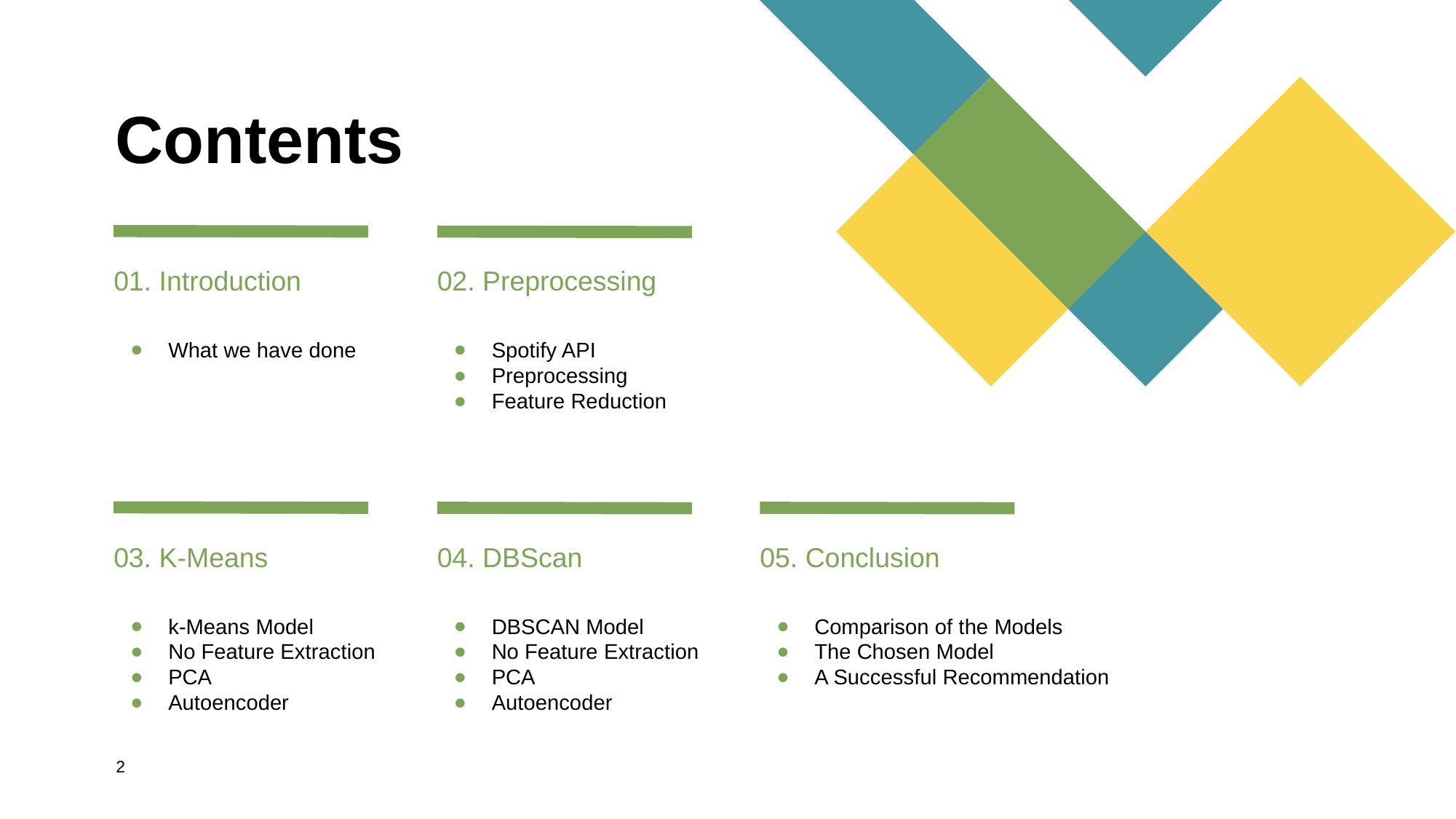

# Contents
01. Introduction
02. Preprocessing
What we have done
Spotify API
Preprocessing
Feature Reduction
03. K-Means
04. DBScan
05. Conclusion
k-Means Model
No Feature Extraction
PCA
Autoencoder

DBSCAN Model
No Feature Extraction
PCA
Autoencoder
Comparison of the Models
The Chosen Model
A Successful Recommendation
2